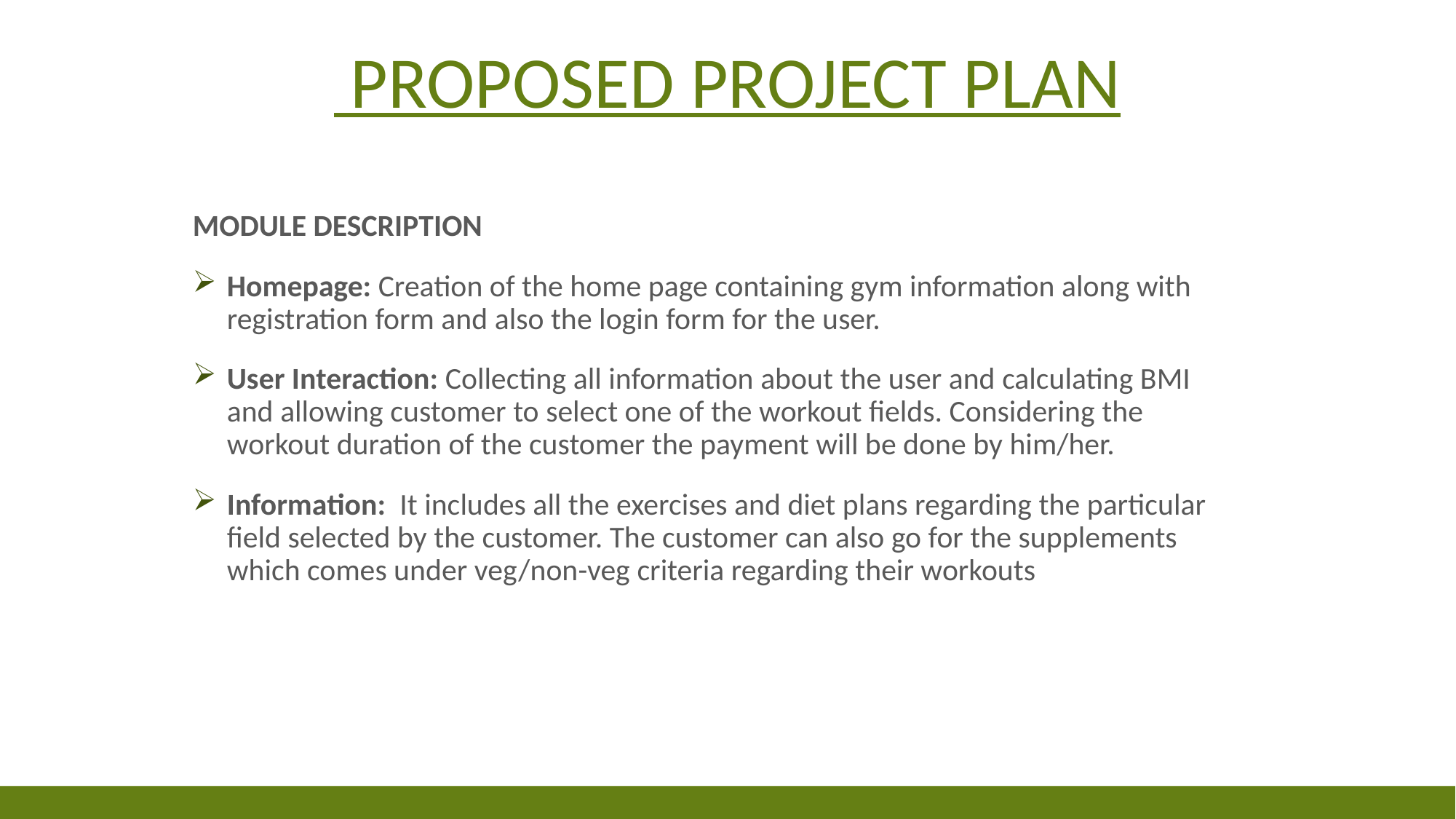

# Proposed project plan
MODULE DESCRIPTION
Homepage: Creation of the home page containing gym information along with registration form and also the login form for the user.
User Interaction: Collecting all information about the user and calculating BMI and allowing customer to select one of the workout fields. Considering the workout duration of the customer the payment will be done by him/her.
Information:  It includes all the exercises and diet plans regarding the particular field selected by the customer. The customer can also go for the supplements which comes under veg/non-veg criteria regarding their workouts